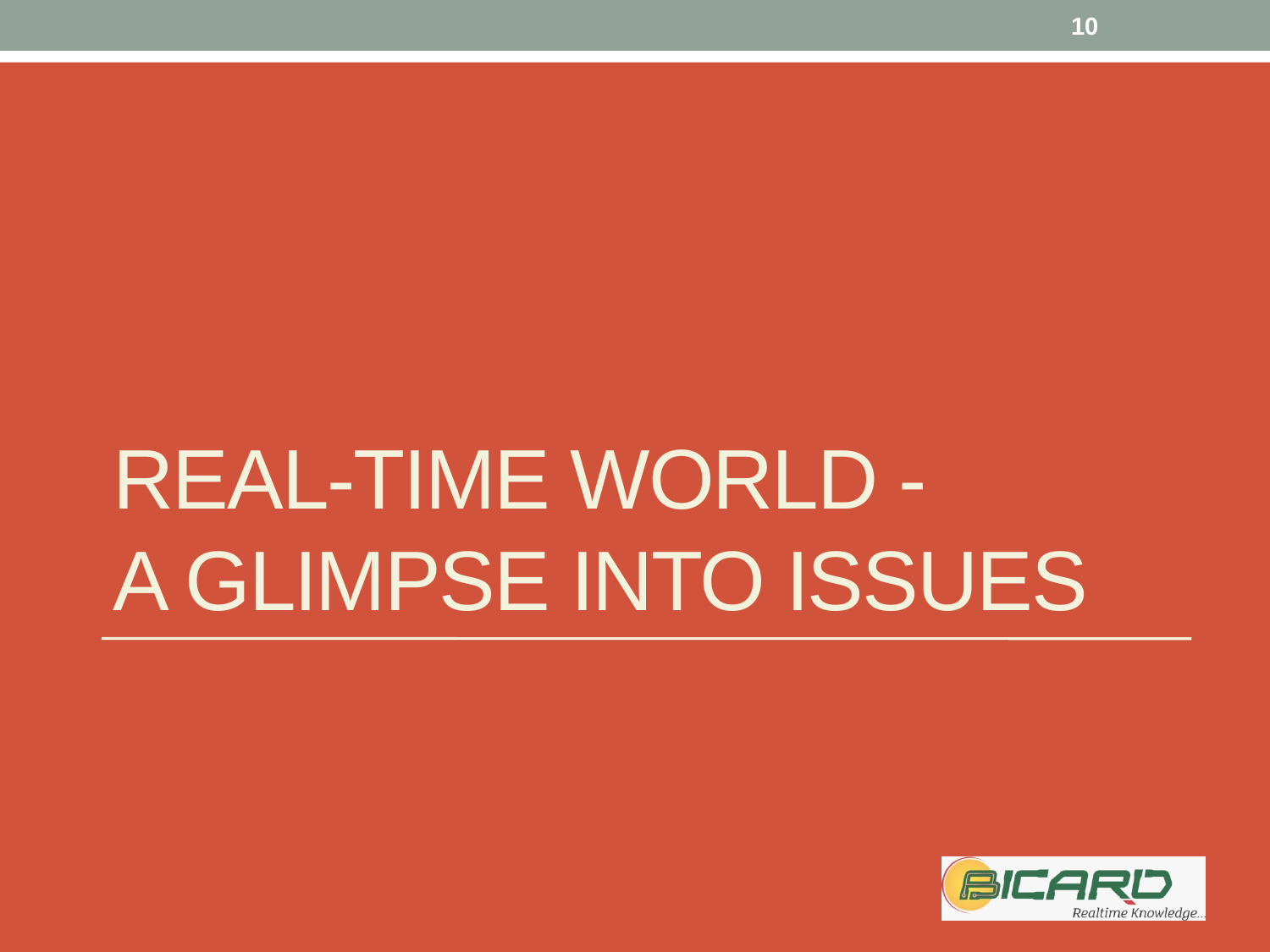

10
# Real-time world - a glimpse into issues